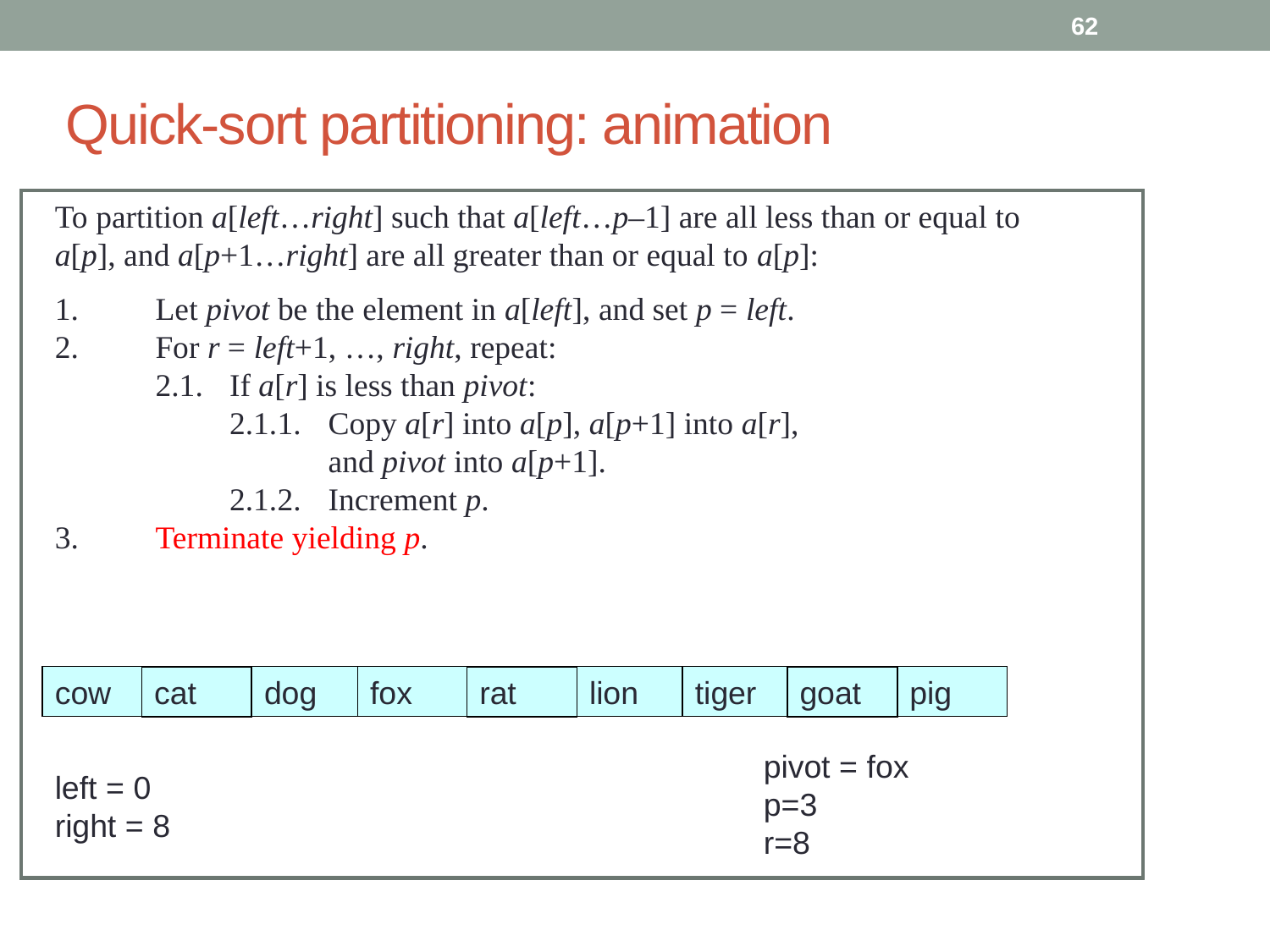

62
# Quick-sort partitioning: animation

To partition a[left…right] such that a[left…p–1] are all less than or equal to a[p], and a[p+1…right] are all greater than or equal to a[p]:
1.	Let pivot be the element in a[left], and set p = left.
2.	For r = left+1, …, right, repeat:
	2.1.	If a[r] is less than pivot:
		2.1.1.	Copy a[r] into a[p], a[p+1] into a[r],
			and pivot into a[p+1].
		2.1.2.	Increment p.
3.	Terminate yielding p.

fox
pig
cat
lion
tiger
dog
cow
rat
goat

To partition a[left…right] such that a[left…p–1] are all less than or equal to a[p], and a[p+1…right] are all greater than or equal to a[p]:
1.	Let pivot be the element in a[left], and set p = left.
2.	For r = left+1, …, right, repeat:
	2.1.	If a[r] is less than pivot:
		2.1.1.	Copy a[r] into a[p], a[p+1] into a[r],
			and pivot into a[p+1].
		2.1.2.	Increment p.
3.	Terminate yielding p.

fox
pig
cat
lion
tiger
dog
cow
rat
goat

To partition a[left…right] such that a[left…p–1] are all less than or equal to a[p], and a[p+1…right] are all greater than or equal to a[p]:
1.	Let pivot be the element in a[left], and set p = left.
2.	For r = left+1, …, right, repeat:
	2.1.	If a[r] is less than pivot:
		2.1.1.	Copy a[r] into a[p], a[p+1] into a[r],
			and pivot into a[p+1].
		2.1.2.	Increment p.
3.	Terminate yielding p.

fox
pig
cat
lion
tiger
dog
cow
rat
goat
pivot = fox
p=0
r=0
left = 0
right = 8

To partition a[left…right] such that a[left…p–1] are all less than or equal to a[p], and a[p+1…right] are all greater than or equal to a[p]:
1.	Let pivot be the element in a[left], and set p = left.
2.	For r = left+1, …, right, repeat:
	2.1.	If a[r] is less than pivot:
		2.1.1.	Copy a[r] into a[p], a[p+1] into a[r],
			and pivot into a[p+1].
		2.1.2.	Increment p.
3.	Terminate yielding p.

fox
pig
cat
lion
tiger
dog
cow
rat
goat
pivot = fox
p=0
r=1
left = 0
right = 8

To partition a[left…right] such that a[left…p–1] are all less than or equal to a[p], and a[p+1…right] are all greater than or equal to a[p]:
1.	Let pivot be the element in a[left], and set p = left.
2.	For r = left+1, …, right, repeat:
	2.1.	If a[r] is less than pivot:
		2.1.1.	Copy a[r] into a[p], a[p+1] into a[r],
			and pivot into a[p+1].
		2.1.2.	Increment p.
3.	Terminate yielding p.

fox
pig
cat
lion
tiger
dog
cow
rat
goat
pivot = fox
p=0
r=1
left = 0
right = 8

To partition a[left…right] such that a[left…p–1] are all less than or equal to a[p], and a[p+1…right] are all greater than or equal to a[p]:
1.	Let pivot be the element in a[left], and set p = left.
2.	For r = left+1, …, right, repeat:
	2.1.	If a[r] is less than pivot:
		2.1.1.	Copy a[r] into a[p], a[p+1] into a[r],
			and pivot into a[p+1].
		2.1.2.	Increment p.
3.	Terminate yielding p.

cow
pig
cat
lion
tiger
dog
cow
rat
goat
pivot = fox
p=0
r=1
left = 0
right = 8

To partition a[left…right] such that a[left…p–1] are all less than or equal to a[p], and a[p+1…right] are all greater than or equal to a[p]:
1.	Let pivot be the element in a[left], and set p = left.
2.	For r = left+1, …, right, repeat:
	2.1.	If a[r] is less than pivot:
		2.1.1.	Copy a[r] into a[p], a[p+1] into a[r],
			and pivot into a[p+1].
		2.1.2.	Increment p.
3.	Terminate yielding p.

cow
pig
cat
lion
tiger
dog
fox
rat
goat
pivot = fox
p=0
r=1
left = 0
right = 8

To partition a[left…right] such that a[left…p–1] are all less than or equal to a[p], and a[p+1…right] are all greater than or equal to a[p]:
1.	Let pivot be the element in a[left], and set p = left.
2.	For r = left+1, …, right, repeat:
	2.1.	If a[r] is less than pivot:
		2.1.1.	Copy a[r] into a[p], a[p+1] into a[r],
			and pivot into a[p+1].
		2.1.2.	Increment p.
3.	Terminate yielding p.

cow
pig
cat
lion
tiger
dog
fox
rat
goat
pivot = fox
p=1
r=1
left = 0
right = 8

To partition a[left…right] such that a[left…p–1] are all less than or equal to a[p], and a[p+1…right] are all greater than or equal to a[p]:
1.	Let pivot be the element in a[left], and set p = left.
2.	For r = left+1, …, right, repeat:
	2.1.	If a[r] is less than pivot:
		2.1.1.	Copy a[r] into a[p], a[p+1] into a[r],
			and pivot into a[p+1].
		2.1.2.	Increment p.
3.	Terminate yielding p.

cow
pig
cat
lion
tiger
dog
fox
rat
goat
pivot = fox
p=1
r=2
left = 0
right = 8

To partition a[left…right] such that a[left…p–1] are all less than or equal to a[p], and a[p+1…right] are all greater than or equal to a[p]:
1.	Let pivot be the element in a[left], and set p = left.
2.	For r = left+1, …, right, repeat:
	2.1.	If a[r] is less than pivot:
		2.1.1.	Copy a[r] into a[p], a[p+1] into a[r],
			and pivot into a[p+1].
		2.1.2.	Increment p.
3.	Terminate yielding p.

cow
pig
cat
lion
tiger
dog
fox
rat
goat
pivot = fox
p=1
r=3
left = 0
right = 8

To partition a[left…right] such that a[left…p–1] are all less than or equal to a[p], and a[p+1…right] are all greater than or equal to a[p]:
1.	Let pivot be the element in a[left], and set p = left.
2.	For r = left+1, …, right, repeat:
	2.1.	If a[r] is less than pivot:
		2.1.1.	Copy a[r] into a[p], a[p+1] into a[r],
			and pivot into a[p+1].
		2.1.2.	Increment p.
3.	Terminate yielding p.

cow
pig
cat
lion
tiger
dog
fox
rat
goat
pivot = fox
p=1
r=3
left = 0
right = 8

To partition a[left…right] such that a[left…p–1] are all less than or equal to a[p], and a[p+1…right] are all greater than or equal to a[p]:
1.	Let pivot be the element in a[left], and set p = left.
2.	For r = left+1, …, right, repeat:
	2.1.	If a[r] is less than pivot:
		2.1.1.	Copy a[r] into a[p], a[p+1] into a[r],
			and pivot into a[p+1].
		2.1.2.	Increment p.
3.	Terminate yielding p.

cow
pig
pig
lion
tiger
dog
cat
rat
goat
pivot = fox
p=1
r=3
left = 0
right = 8

To partition a[left…right] such that a[left…p–1] are all less than or equal to a[p], and a[p+1…right] are all greater than or equal to a[p]:
1.	Let pivot be the element in a[left], and set p = left.
2.	For r = left+1, …, right, repeat:
	2.1.	If a[r] is less than pivot:
		2.1.1.	Copy a[r] into a[p], a[p+1] into a[r],
			and pivot into a[p+1].
		2.1.2.	Increment p.
3.	Terminate yielding p.

cow
fox
pig
lion
tiger
dog
cat
rat
goat
pivot = fox
p=1
r=3
left = 0
right = 8

To partition a[left…right] such that a[left…p–1] are all less than or equal to a[p], and a[p+1…right] are all greater than or equal to a[p]:
1.	Let pivot be the element in a[left], and set p = left.
2.	For r = left+1, …, right, repeat:
	2.1.	If a[r] is less than pivot:
		2.1.1.	Copy a[r] into a[p], a[p+1] into a[r],
			and pivot into a[p+1].
		2.1.2.	Increment p.
3.	Terminate yielding p.

cow
fox
pig
lion
tiger
dog
cat
rat
goat
pivot = fox
p=2
r=3
left = 0
right = 8

To partition a[left…right] such that a[left…p–1] are all less than or equal to a[p], and a[p+1…right] are all greater than or equal to a[p]:
1.	Let pivot be the element in a[left], and set p = left.
2.	For r = left+1, …, right, repeat:
	2.1.	If a[r] is less than pivot:
		2.1.1.	Copy a[r] into a[p], a[p+1] into a[r],
			and pivot into a[p+1].
		2.1.2.	Increment p.
3.	Terminate yielding p.

cow
fox
pig
lion
tiger
dog
cat
rat
goat
pivot = fox
p=2
r=4
left = 0
right = 8

To partition a[left…right] such that a[left…p–1] are all less than or equal to a[p], and a[p+1…right] are all greater than or equal to a[p]:
1.	Let pivot be the element in a[left], and set p = left.
2.	For r = left+1, …, right, repeat:
	2.1.	If a[r] is less than pivot:
		2.1.1.	Copy a[r] into a[p], a[p+1] into a[r],
			and pivot into a[p+1].
		2.1.2.	Increment p.
3.	Terminate yielding p.

cow
fox
pig
lion
tiger
dog
cat
rat
goat
pivot = fox
p=2
r=5
left = 0
right = 8

To partition a[left…right] such that a[left…p–1] are all less than or equal to a[p], and a[p+1…right] are all greater than or equal to a[p]:
1.	Let pivot be the element in a[left], and set p = left.
2.	For r = left+1, …, right, repeat:
	2.1.	If a[r] is less than pivot:
		2.1.1.	Copy a[r] into a[p], a[p+1] into a[r],
			and pivot into a[p+1].
		2.1.2.	Increment p.
3.	Terminate yielding p.

cow
fox
pig
lion
tiger
dog
cat
rat
goat
pivot = fox
p=2
r=6
left = 0
right = 8

To partition a[left…right] such that a[left…p–1] are all less than or equal to a[p], and a[p+1…right] are all greater than or equal to a[p]:
1.	Let pivot be the element in a[left], and set p = left.
2.	For r = left+1, …, right, repeat:
	2.1.	If a[r] is less than pivot:
		2.1.1.	Copy a[r] into a[p], a[p+1] into a[r],
			and pivot into a[p+1].
		2.1.2.	Increment p.
3.	Terminate yielding p.

cow
fox
pig
lion
tiger
dog
cat
rat
goat
pivot = fox
p=2
r=7
left = 0
right = 8

To partition a[left…right] such that a[left…p–1] are all less than or equal to a[p], and a[p+1…right] are all greater than or equal to a[p]:
1.	Let pivot be the element in a[left], and set p = left.
2.	For r = left+1, …, right, repeat:
	2.1.	If a[r] is less than pivot:
		2.1.1.	Copy a[r] into a[p], a[p+1] into a[r],
			and pivot into a[p+1].
		2.1.2.	Increment p.
3.	Terminate yielding p.

cow
fox
pig
lion
tiger
dog
cat
rat
goat
pivot = fox
p=2
r=8
left = 0
right = 8

To partition a[left…right] such that a[left…p–1] are all less than or equal to a[p], and a[p+1…right] are all greater than or equal to a[p]:
1.	Let pivot be the element in a[left], and set p = left.
2.	For r = left+1, …, right, repeat:
	2.1.	If a[r] is less than pivot:
		2.1.1.	Copy a[r] into a[p], a[p+1] into a[r],
			and pivot into a[p+1].
		2.1.2.	Increment p.
3.	Terminate yielding p.

cow
fox
pig
lion
tiger
dog
cat
rat
goat
pivot = fox
p=2
r=8
left = 0
right = 8

To partition a[left…right] such that a[left…p–1] are all less than or equal to a[p], and a[p+1…right] are all greater than or equal to a[p]:
1.	Let pivot be the element in a[left], and set p = left.
2.	For r = left+1, …, right, repeat:
	2.1.	If a[r] is less than pivot:
		2.1.1.	Copy a[r] into a[p], a[p+1] into a[r],
			and pivot into a[p+1].
		2.1.2.	Increment p.
3.	Terminate yielding p.

cow
dog
pig
lion
tiger
pig
cat
rat
goat
pivot = fox
p=2
r=8
left = 0
right = 8

To partition a[left…right] such that a[left…p–1] are all less than or equal to a[p], and a[p+1…right] are all greater than or equal to a[p]:
1.	Let pivot be the element in a[left], and set p = left.
2.	For r = left+1, …, right, repeat:
	2.1.	If a[r] is less than pivot:
		2.1.1.	Copy a[r] into a[p], a[p+1] into a[r],
			and pivot into a[p+1].
		2.1.2.	Increment p.
3.	Terminate yielding p.

cow
dog
fox
lion
tiger
pig
cat
rat
goat
pivot = fox
p=2
r=8
left = 0
right = 8

To partition a[left…right] such that a[left…p–1] are all less than or equal to a[p], and a[p+1…right] are all greater than or equal to a[p]:
1.	Let pivot be the element in a[left], and set p = left.
2.	For r = left+1, …, right, repeat:
	2.1.	If a[r] is less than pivot:
		2.1.1.	Copy a[r] into a[p], a[p+1] into a[r],
			and pivot into a[p+1].
		2.1.2.	Increment p.
3.	Terminate yielding p.

cow
dog
fox
lion
tiger
pig
cat
rat
goat
pivot = fox
p=3
r=8
left = 0
right = 8

To partition a[left…right] such that a[left…p–1] are all less than or equal to a[p], and a[p+1…right] are all greater than or equal to a[p]:
1.	Let pivot be the element in a[left], and set p = left.
2.	For r = left+1, …, right, repeat:
	2.1.	If a[r] is less than pivot:
		2.1.1.	Copy a[r] into a[p], a[p+1] into a[r],
			and pivot into a[p+1].
		2.1.2.	Increment p.
3.	Terminate yielding p.

cow
dog
fox
lion
tiger
pig
cat
rat
goat
pivot = fox
p=3
r=8
left = 0
right = 8